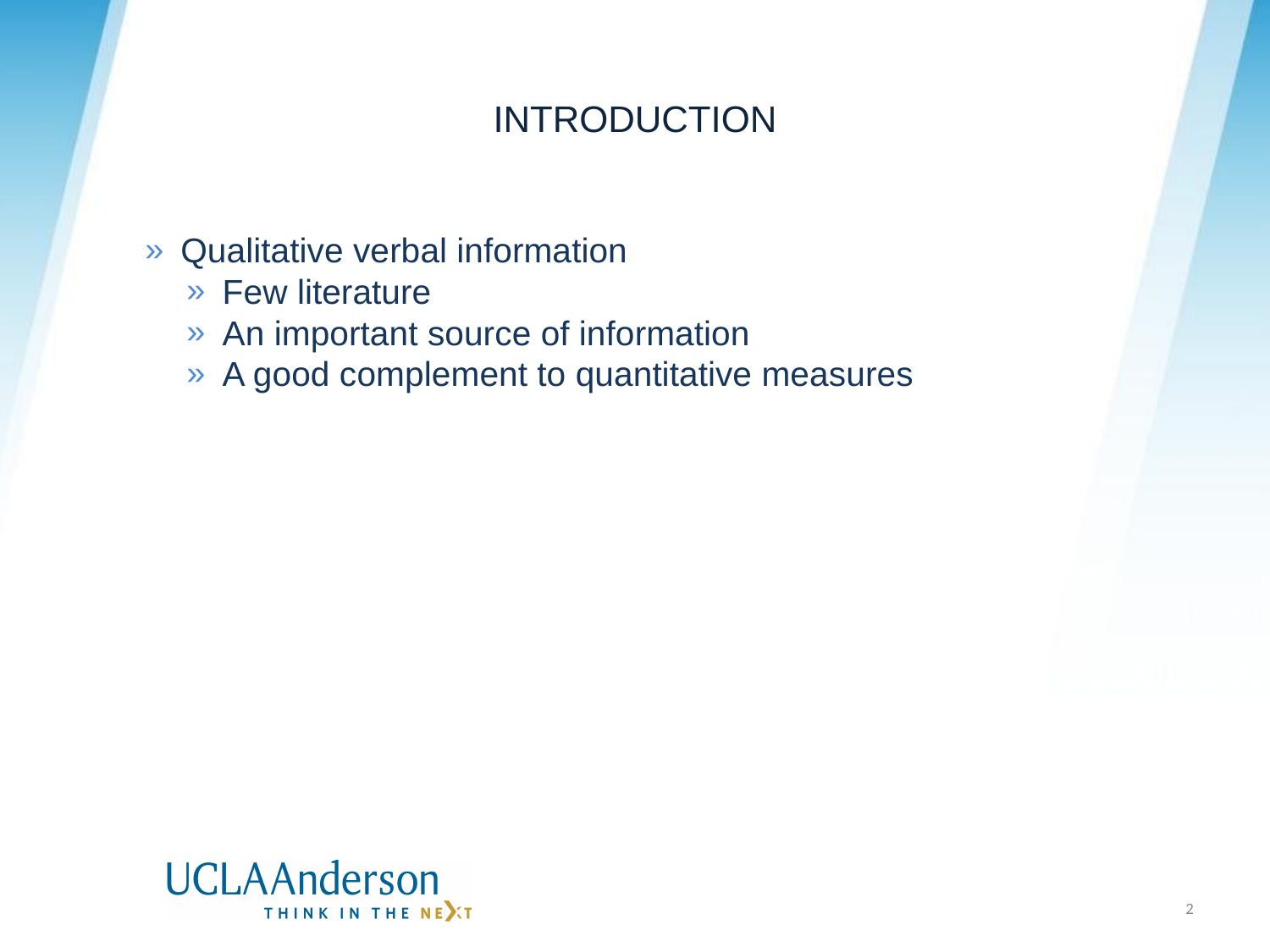

# INTRODUCTION
Qualitative verbal information
Few literature
An important source of information
A good complement to quantitative measures

2